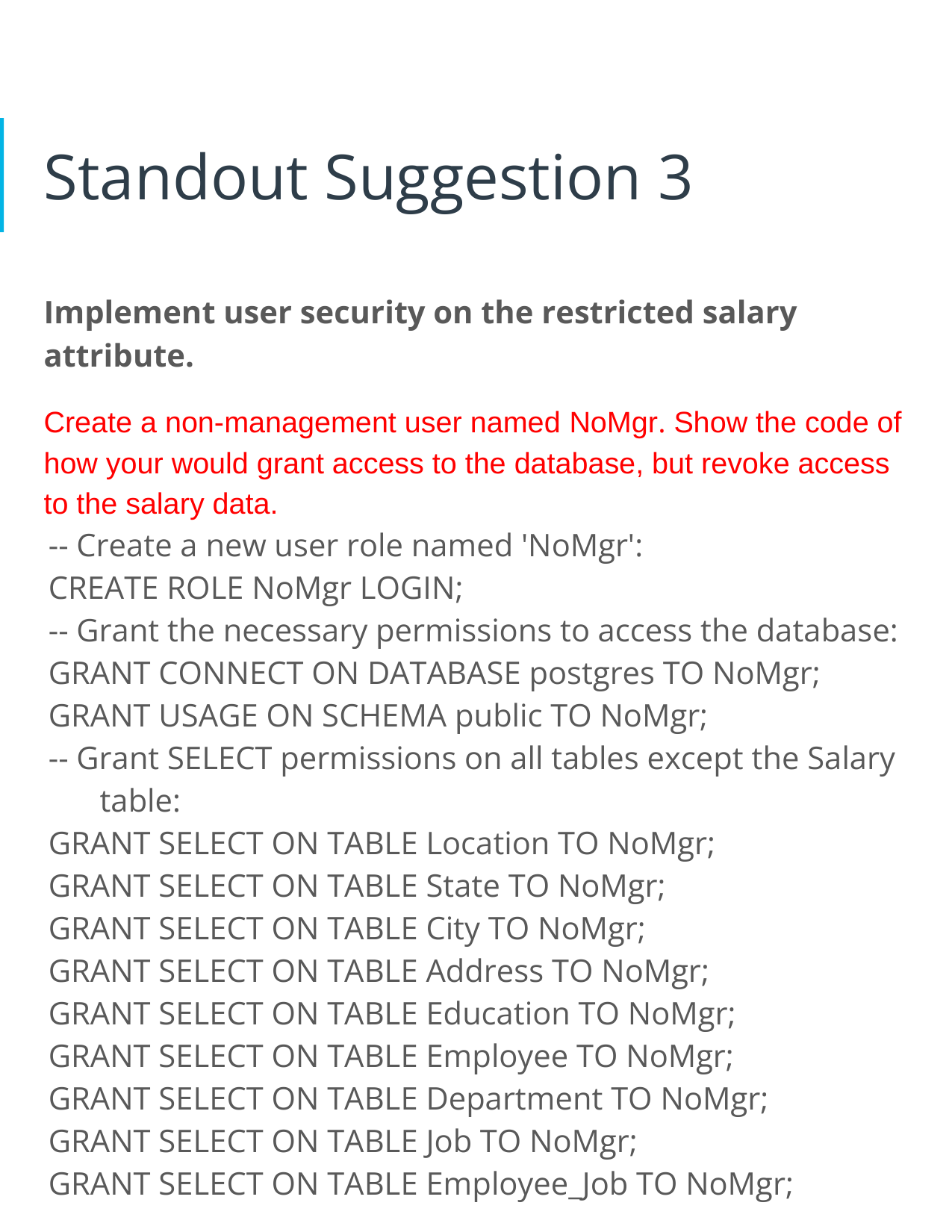

# Standout Suggestion 3
Implement user security on the restricted salary attribute.
Create a non-management user named NoMgr. Show the code of how your would grant access to the database, but revoke access to the salary data.
-- Create a new user role named 'NoMgr':
CREATE ROLE NoMgr LOGIN;
-- Grant the necessary permissions to access the database:
GRANT CONNECT ON DATABASE postgres TO NoMgr;
GRANT USAGE ON SCHEMA public TO NoMgr;
-- Grant SELECT permissions on all tables except the Salary table:
GRANT SELECT ON TABLE Location TO NoMgr;
GRANT SELECT ON TABLE State TO NoMgr;
GRANT SELECT ON TABLE City TO NoMgr;
GRANT SELECT ON TABLE Address TO NoMgr;
GRANT SELECT ON TABLE Education TO NoMgr;
GRANT SELECT ON TABLE Employee TO NoMgr;
GRANT SELECT ON TABLE Department TO NoMgr;
GRANT SELECT ON TABLE Job TO NoMgr;
GRANT SELECT ON TABLE Employee_Job TO NoMgr;